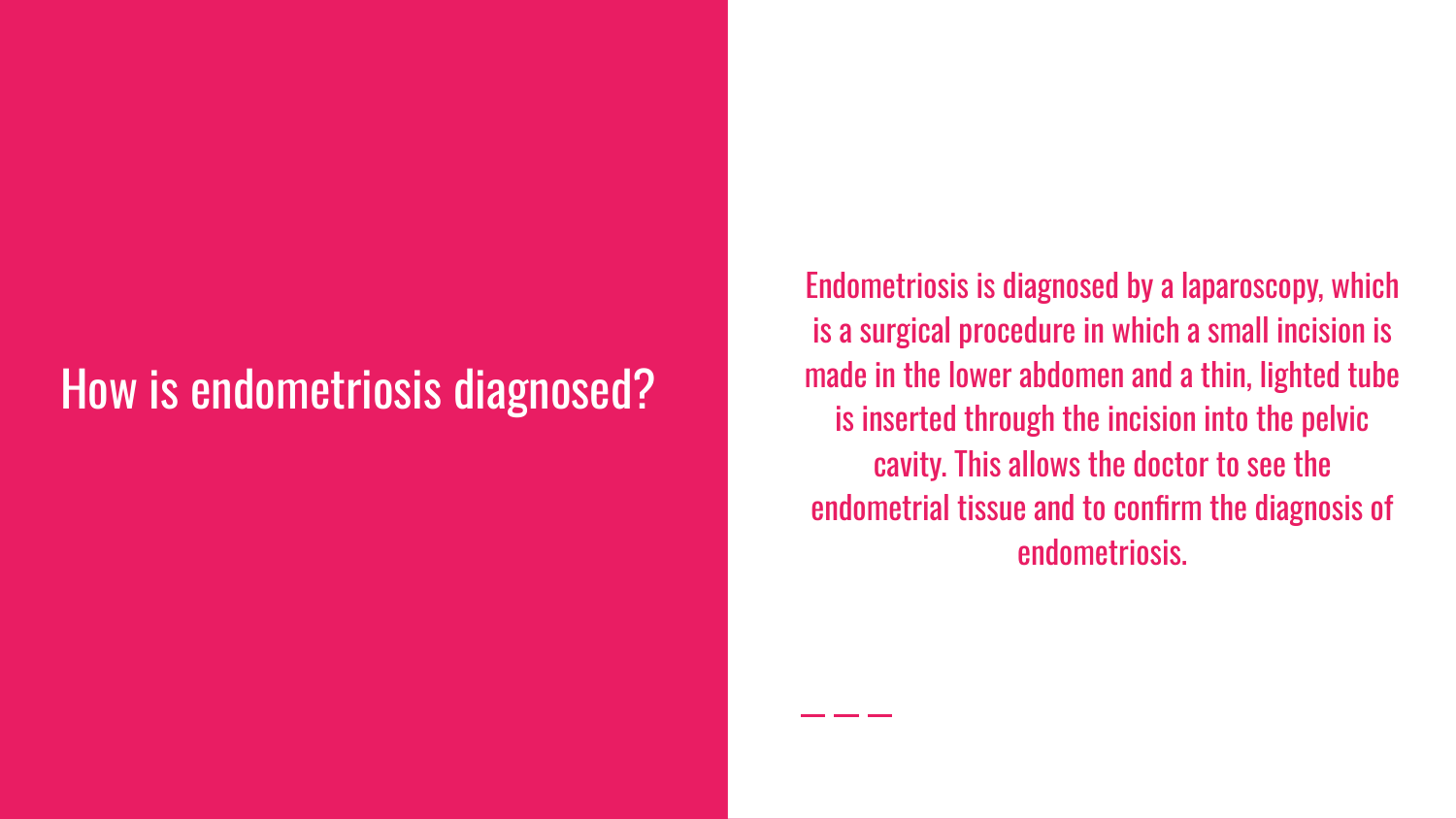

# How is endometriosis diagnosed?
Endometriosis is diagnosed by a laparoscopy, which is a surgical procedure in which a small incision is made in the lower abdomen and a thin, lighted tube is inserted through the incision into the pelvic cavity. This allows the doctor to see the endometrial tissue and to confirm the diagnosis of endometriosis.